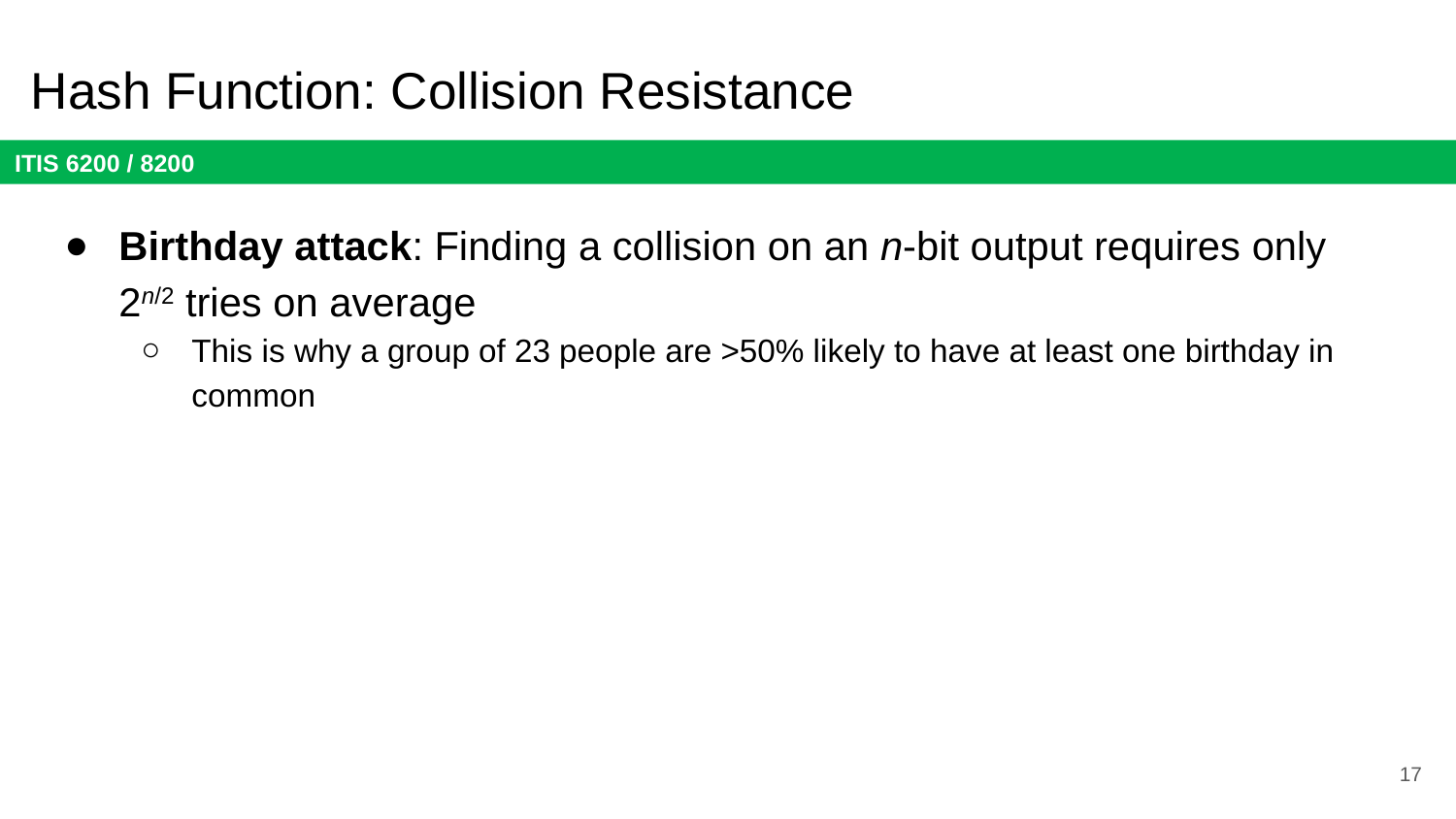

# Hash Function: Collision Resistance
Birthday attack: Finding a collision on an n-bit output requires only 2n/2 tries on average
This is why a group of 23 people are >50% likely to have at least one birthday in common

17